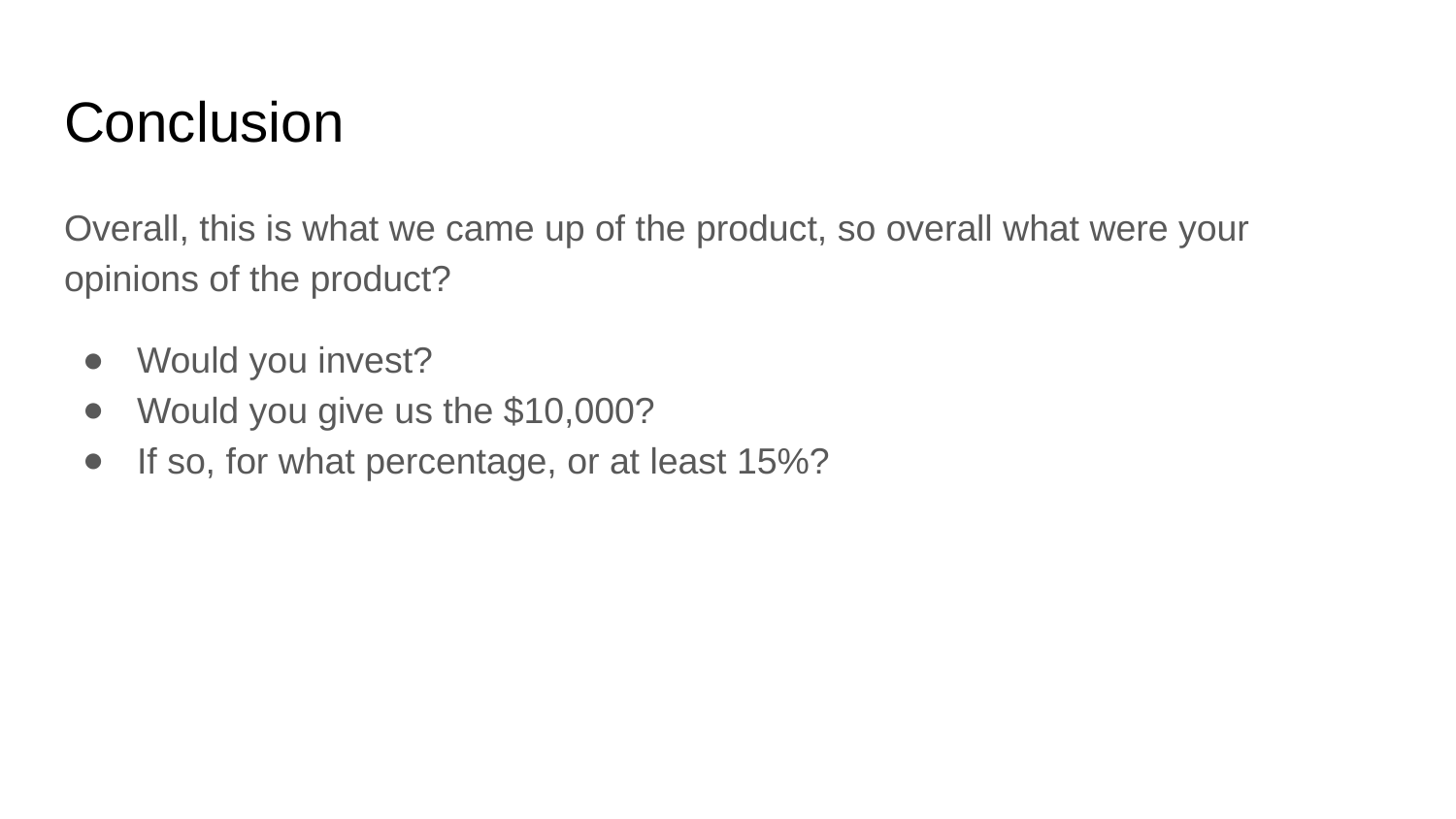

# Conclusion
Overall, this is what we came up of the product, so overall what were your opinions of the product?
Would you invest?
Would you give us the $10,000?
If so, for what percentage, or at least 15%?